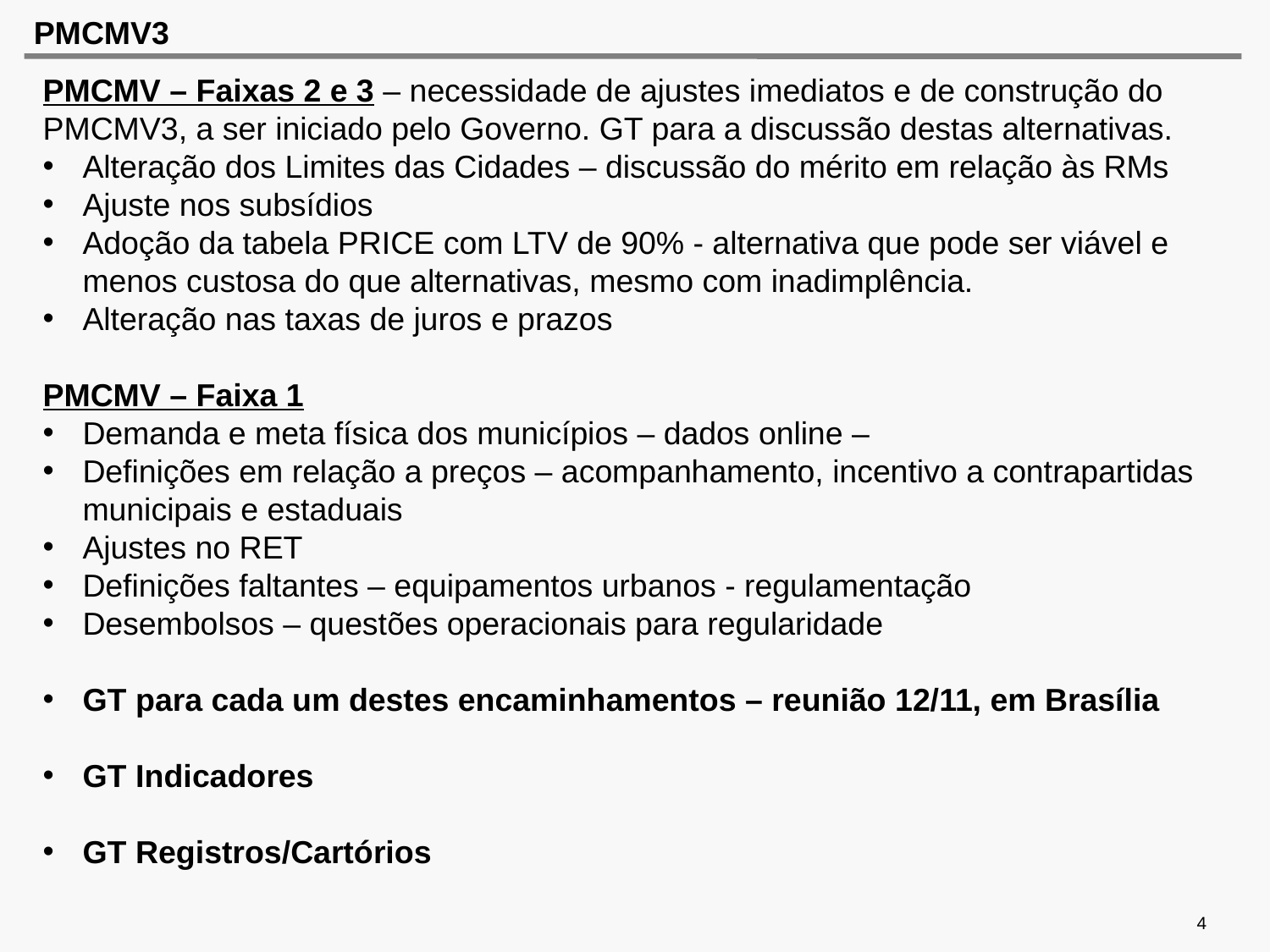

# PMCMV3

PMCMV – Faixas 2 e 3 – necessidade de ajustes imediatos e de construção do PMCMV3, a ser iniciado pelo Governo. GT para a discussão destas alternativas.
Alteração dos Limites das Cidades – discussão do mérito em relação às RMs
Ajuste nos subsídios
Adoção da tabela PRICE com LTV de 90% - alternativa que pode ser viável e menos custosa do que alternativas, mesmo com inadimplência.
Alteração nas taxas de juros e prazos

PMCMV – Faixa 1
Demanda e meta física dos municípios – dados online –
Definições em relação a preços – acompanhamento, incentivo a contrapartidas municipais e estaduais
Ajustes no RET
Definições faltantes – equipamentos urbanos - regulamentação
Desembolsos – questões operacionais para regularidade

GT para cada um destes encaminhamentos – reunião 12/11, em Brasília

GT Indicadores

GT Registros/Cartórios

4